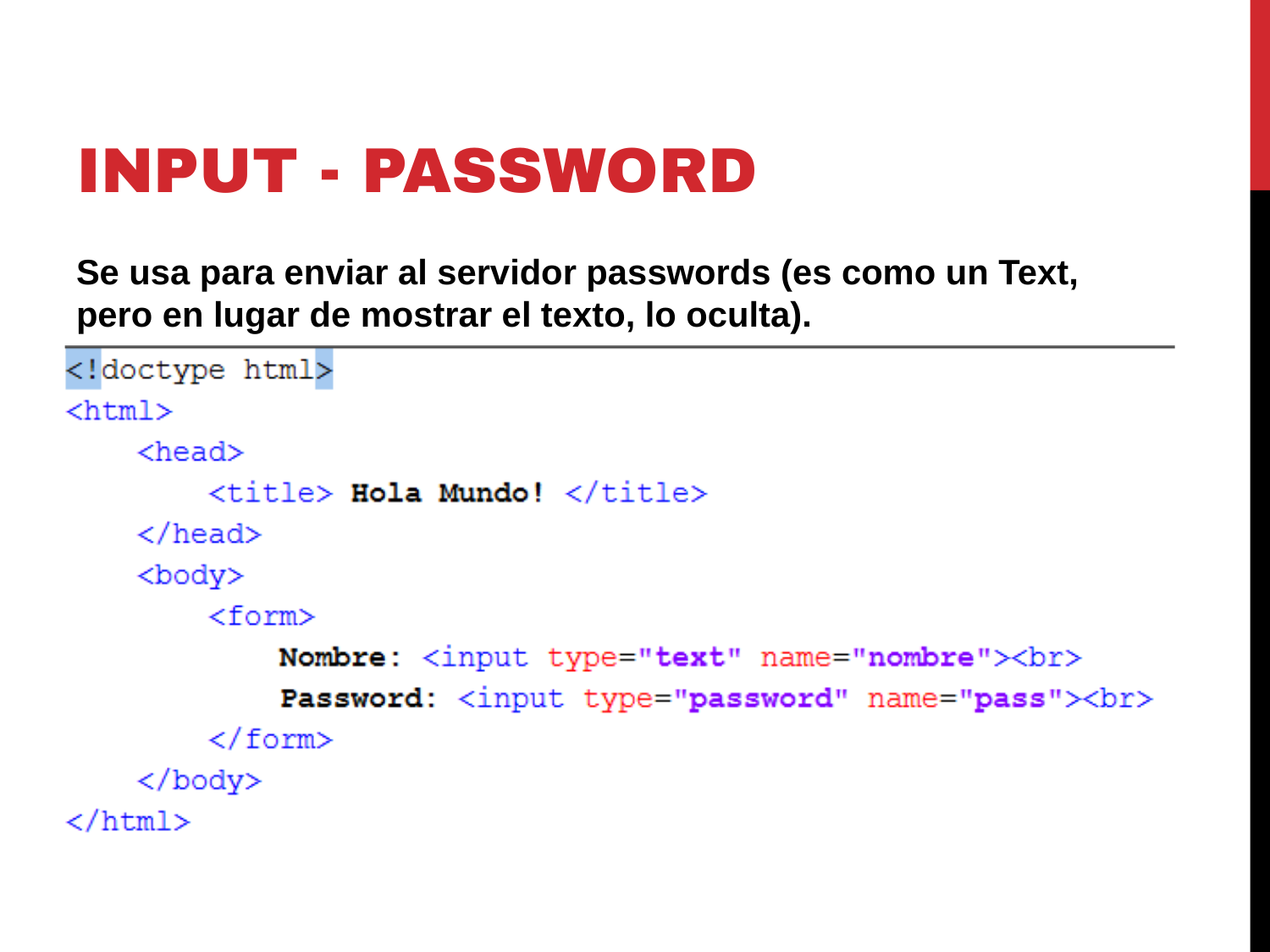

# Input - password
Se usa para enviar al servidor passwords (es como un Text, pero en lugar de mostrar el texto, lo oculta).